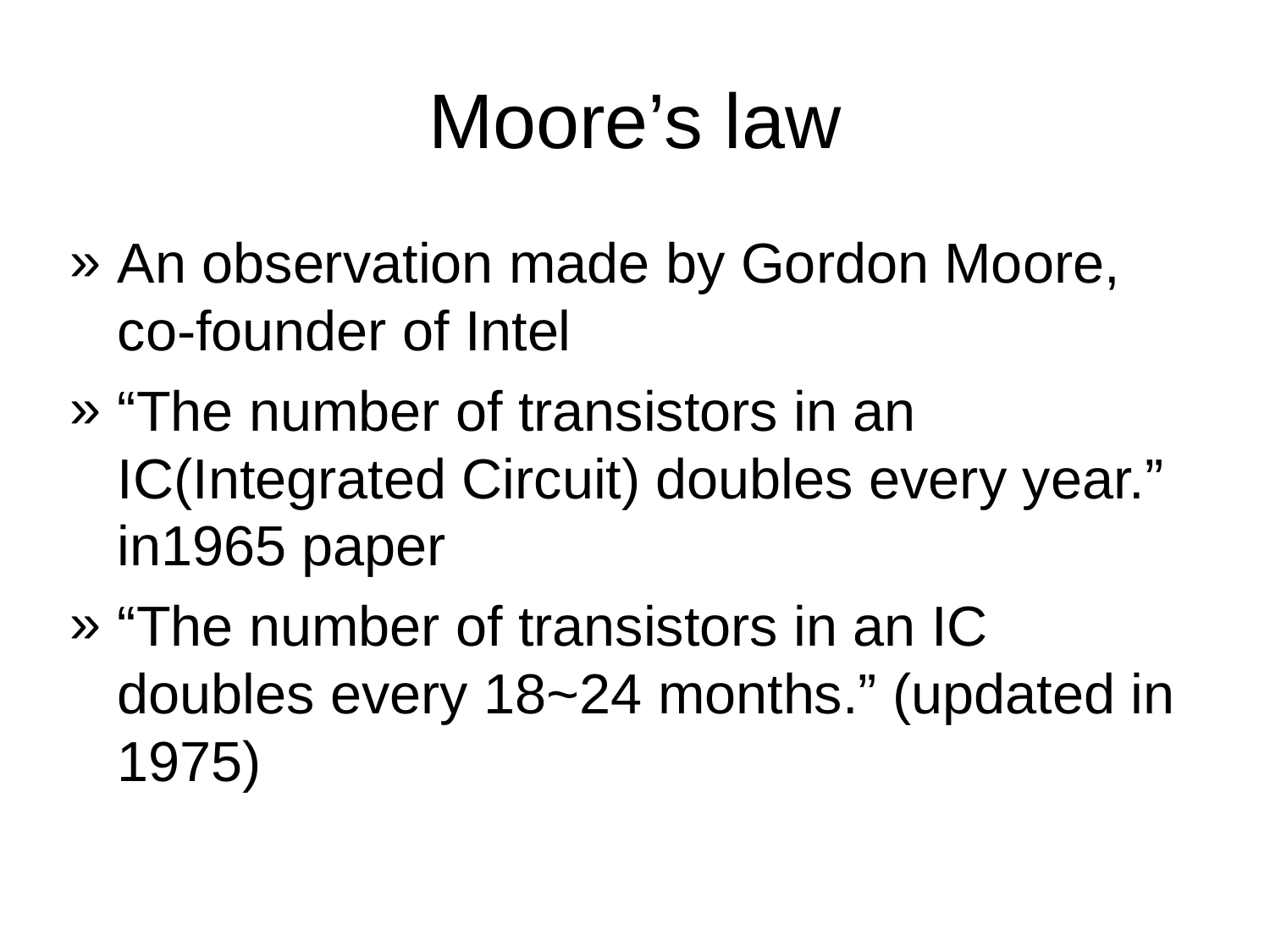

# Moore’s law
An observation made by Gordon Moore, co-founder of Intel
“The number of transistors in an IC(Integrated Circuit) doubles every year.” in1965 paper
“The number of transistors in an IC doubles every 18~24 months.” (updated in 1975)